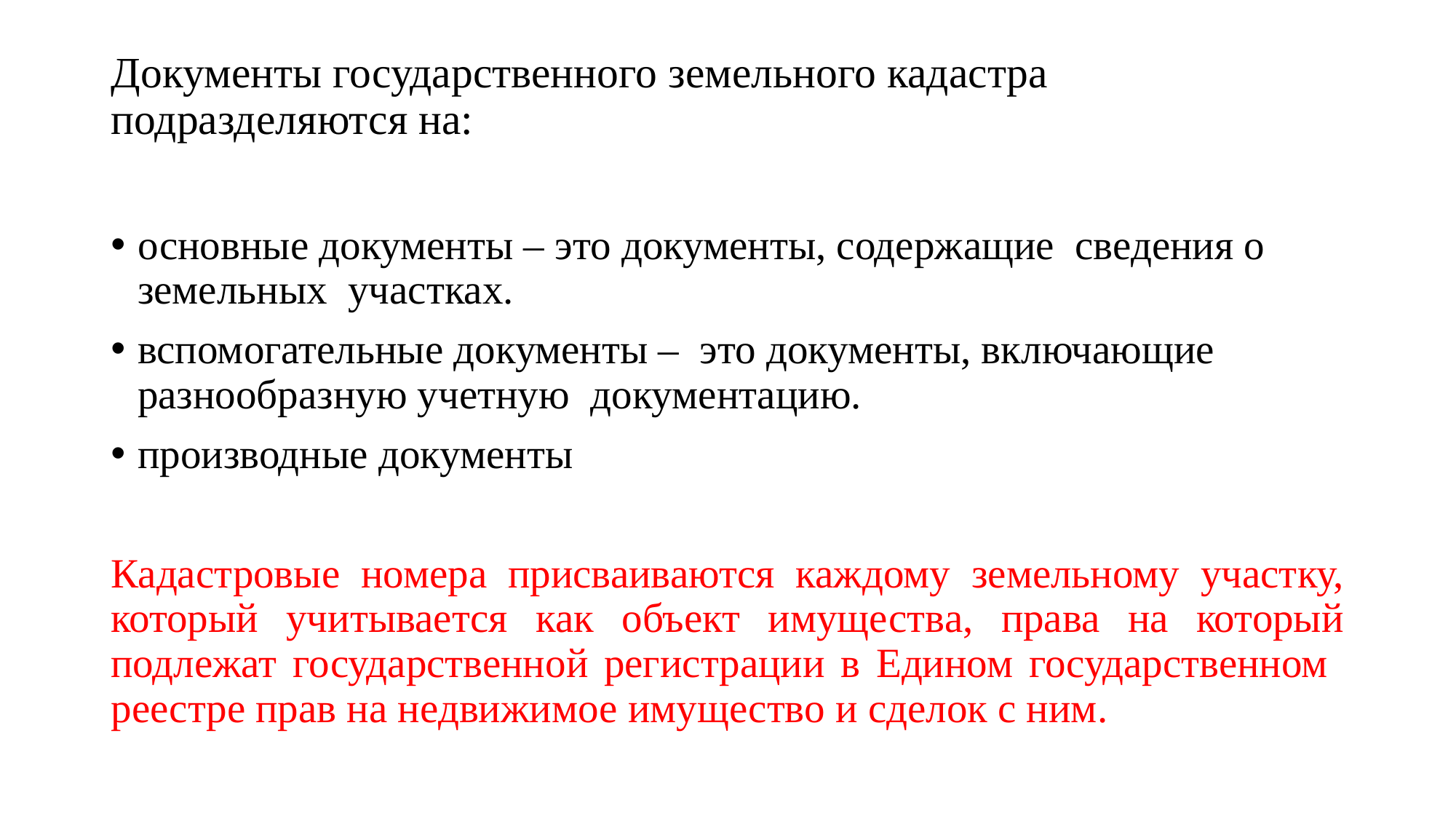

# Документы государственного земельного кадастра подразделяются на:
основные документы – это документы, содержащие  сведения о земельных  участках.
вспомогательные документы –  это документы, включающие разнообразную учетную  документацию.
производные документы

Кадастровые номера присваиваются каждому земельному участку, который учитывается как объект имущества, права на который подлежат государственной регистрации в Едином государственном  реестре прав на недвижимое имущество и сделок с ним.